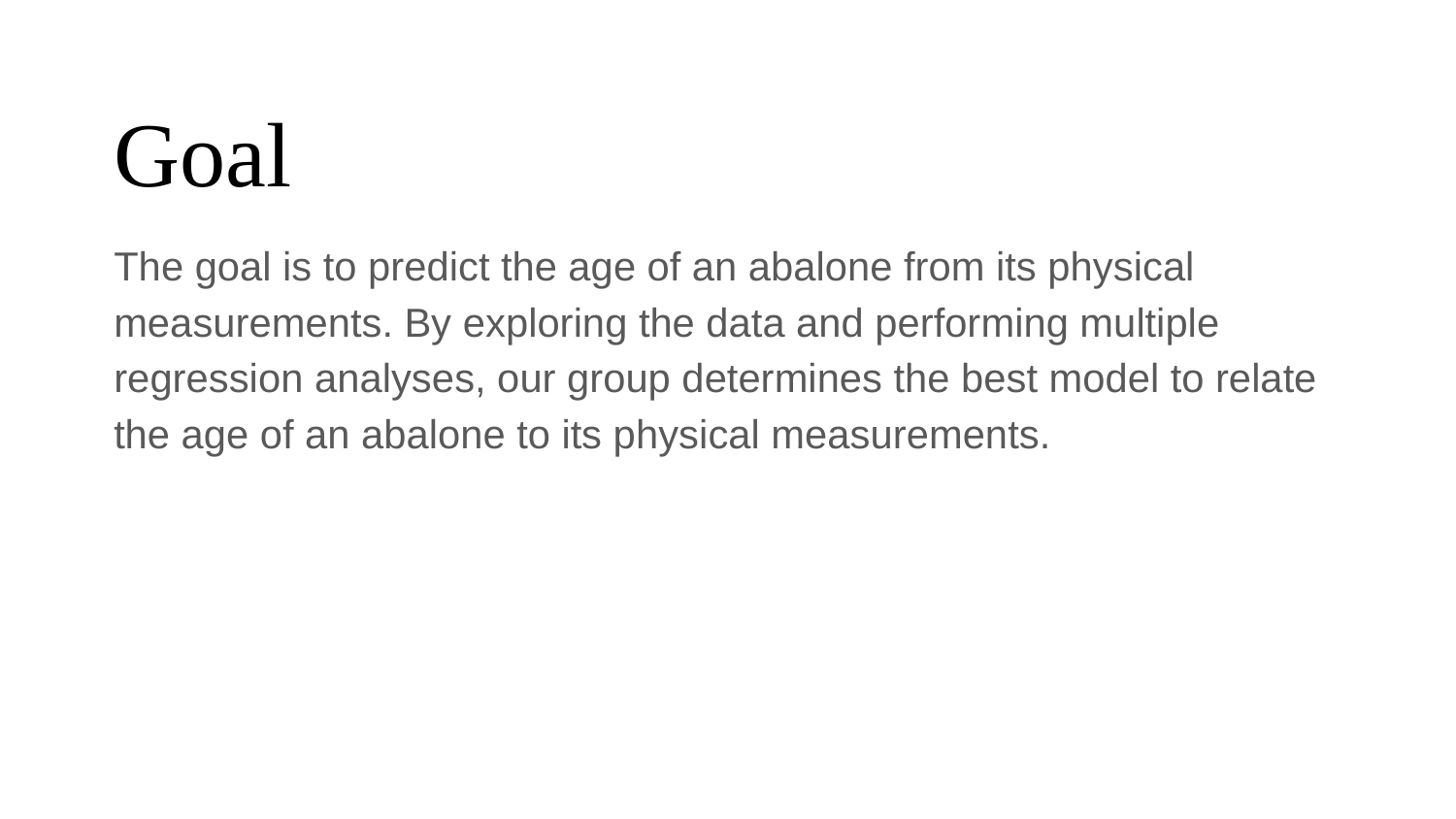

# Goal
The goal is to predict the age of an abalone from its physical measurements. By exploring the data and performing multiple regression analyses, our group determines the best model to relate the age of an abalone to its physical measurements.